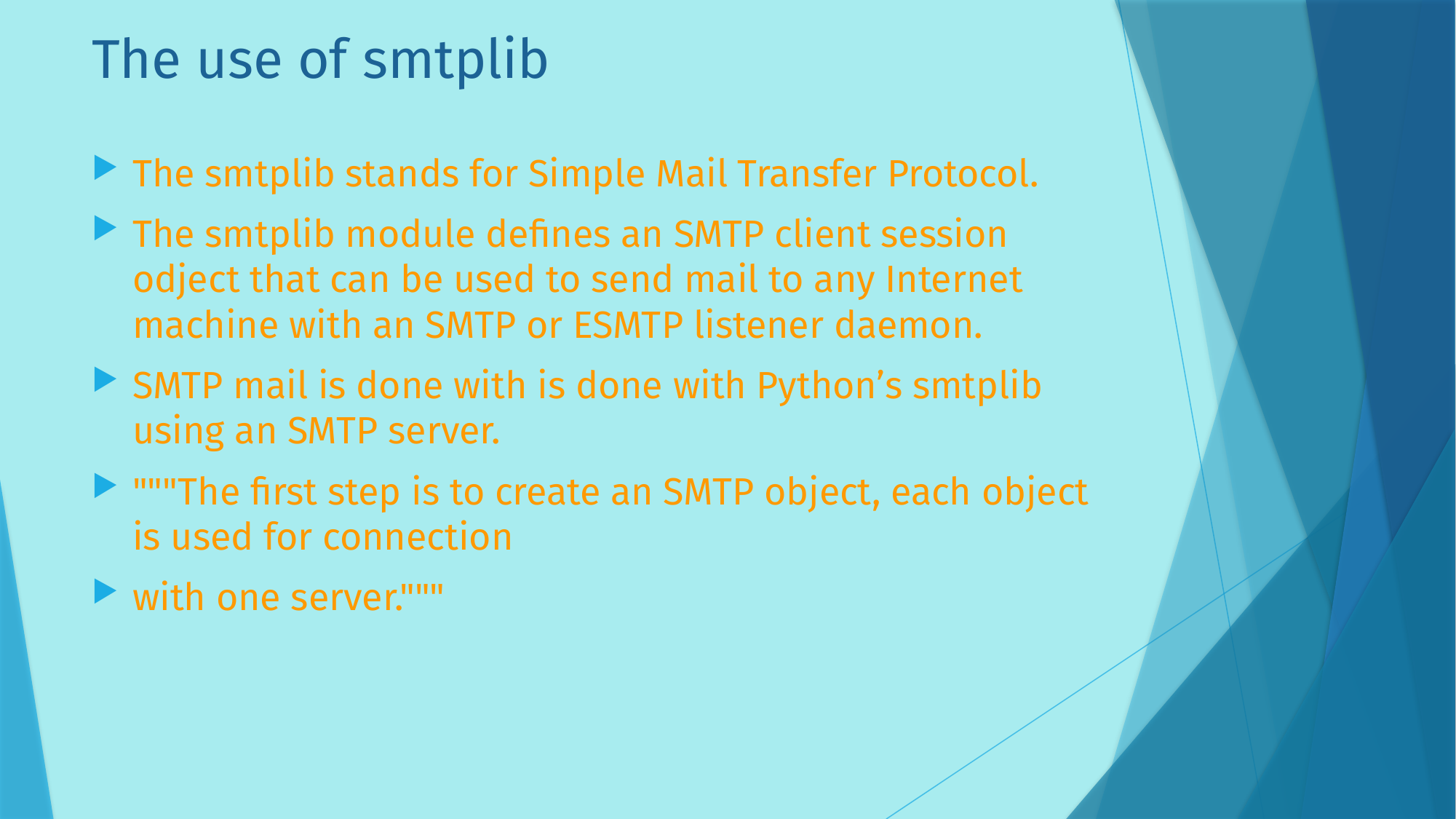

# The use of smtplib
The smtplib stands for Simple Mail Transfer Protocol.
The smtplib module defines an SMTP client session odject that can be used to send mail to any Internet machine with an SMTP or ESMTP listener daemon.
SMTP mail is done with is done with Python’s smtplib using an SMTP server.
"""The first step is to create an SMTP object, each object is used for connection
with one server."""